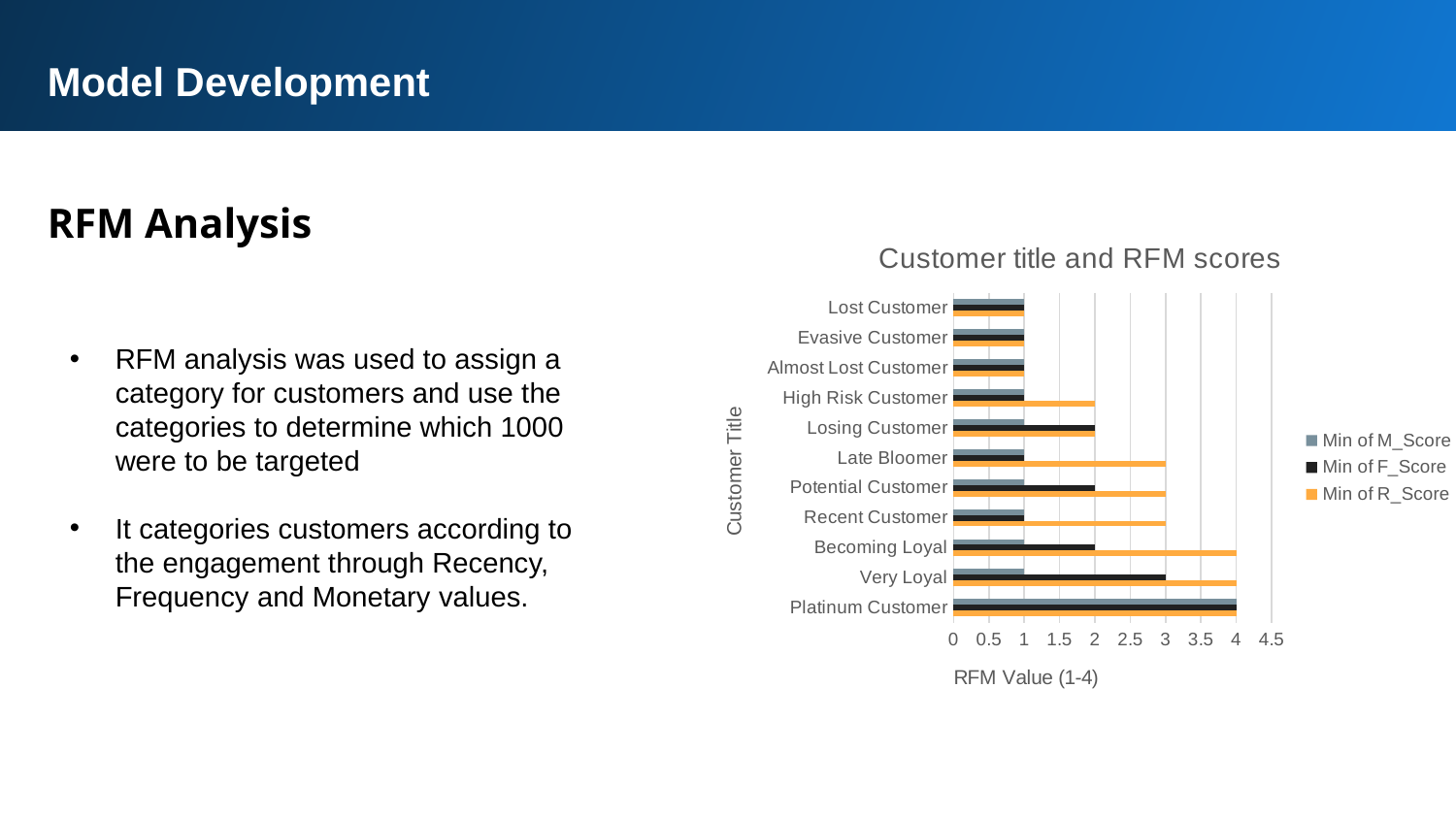

Model Development
RFM Analysis

### Chart: Customer title and RFM scores

| Category | Min of R_Score | Min of F_Score | Min of M_Score |
|---|---|---|---|
| Platinum Customer | 4.0 | 4.0 | 4.0 |
| Very Loyal | 4.0 | 3.0 | 1.0 |
| Becoming Loyal | 4.0 | 2.0 | 1.0 |
| Recent Customer | 3.0 | 1.0 | 1.0 |
| Potential Customer | 3.0 | 2.0 | 1.0 |
| Late Bloomer | 3.0 | 1.0 | 1.0 |
| Losing Customer | 2.0 | 2.0 | 1.0 |
| High Risk Customer | 2.0 | 1.0 | 1.0 |
| Almost Lost Customer | 1.0 | 1.0 | 1.0 |
| Evasive Customer | 1.0 | 1.0 | 1.0 |
| Lost Customer | 1.0 | 1.0 | 1.0 |
RFM analysis was used to assign a category for customers and use the categories to determine which 1000 were to be targeted

It categories customers according to the engagement through Recency, Frequency and Monetary values.